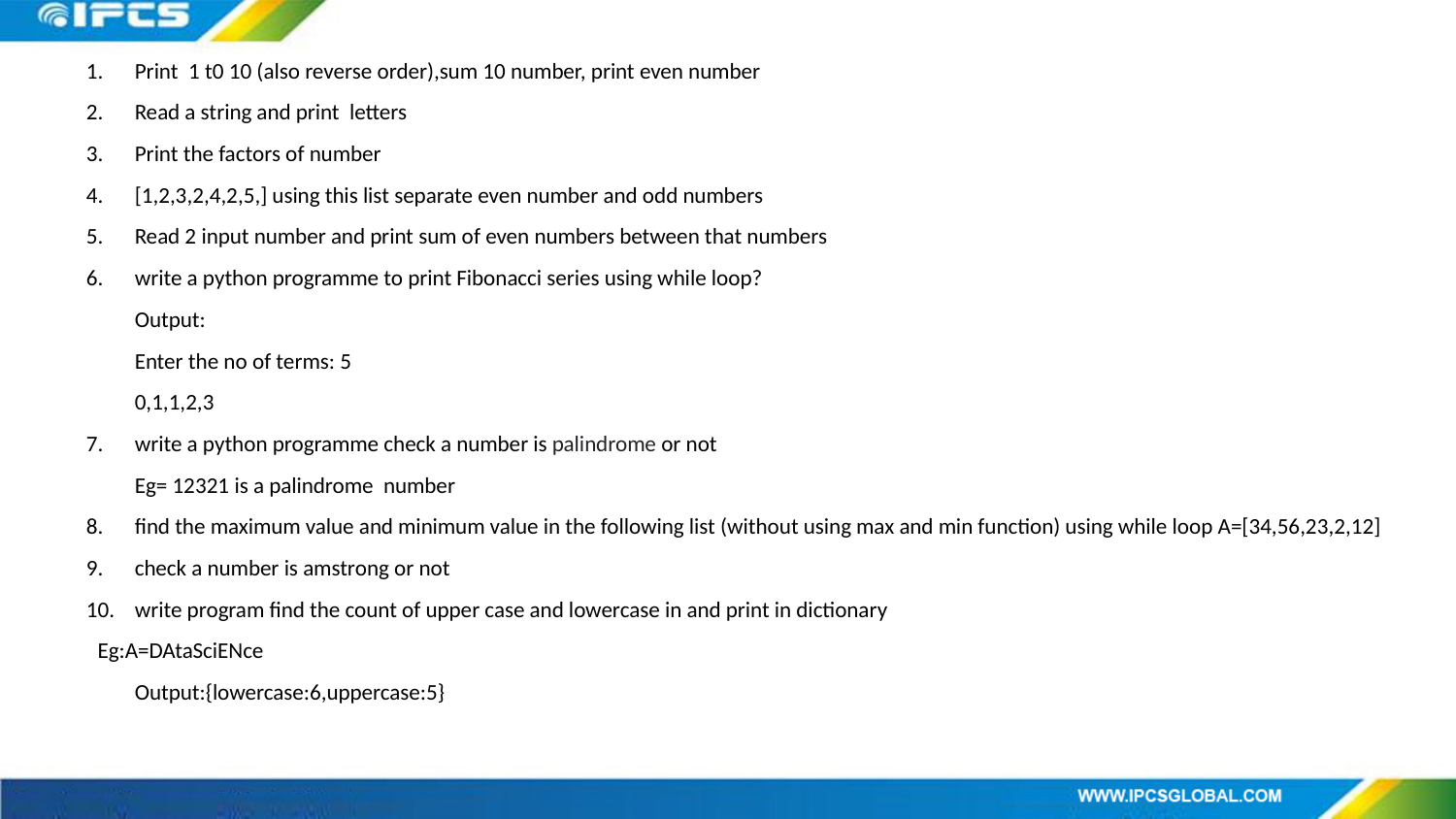

Print  1 t0 10 (also reverse order),sum 10 number, print even number
Read a string and print  letters
Print the factors of number
[1,2,3,2,4,2,5,] using this list separate even number and odd numbers
Read 2 input number and print sum of even numbers between that numbers
write a python programme to print Fibonacci series using while loop?
Output:
Enter the no of terms: 5
0,1,1,2,3
write a python programme check a number is palindrome or not
Eg= 12321 is a palindrome  number
find the maximum value and minimum value in the following list (without using max and min function) using while loop A=[34,56,23,2,12]
check a number is amstrong or not
write program find the count of upper case and lowercase in and print in dictionary
Eg:A=DAtaSciENce
Output:{lowercase:6,uppercase:5}